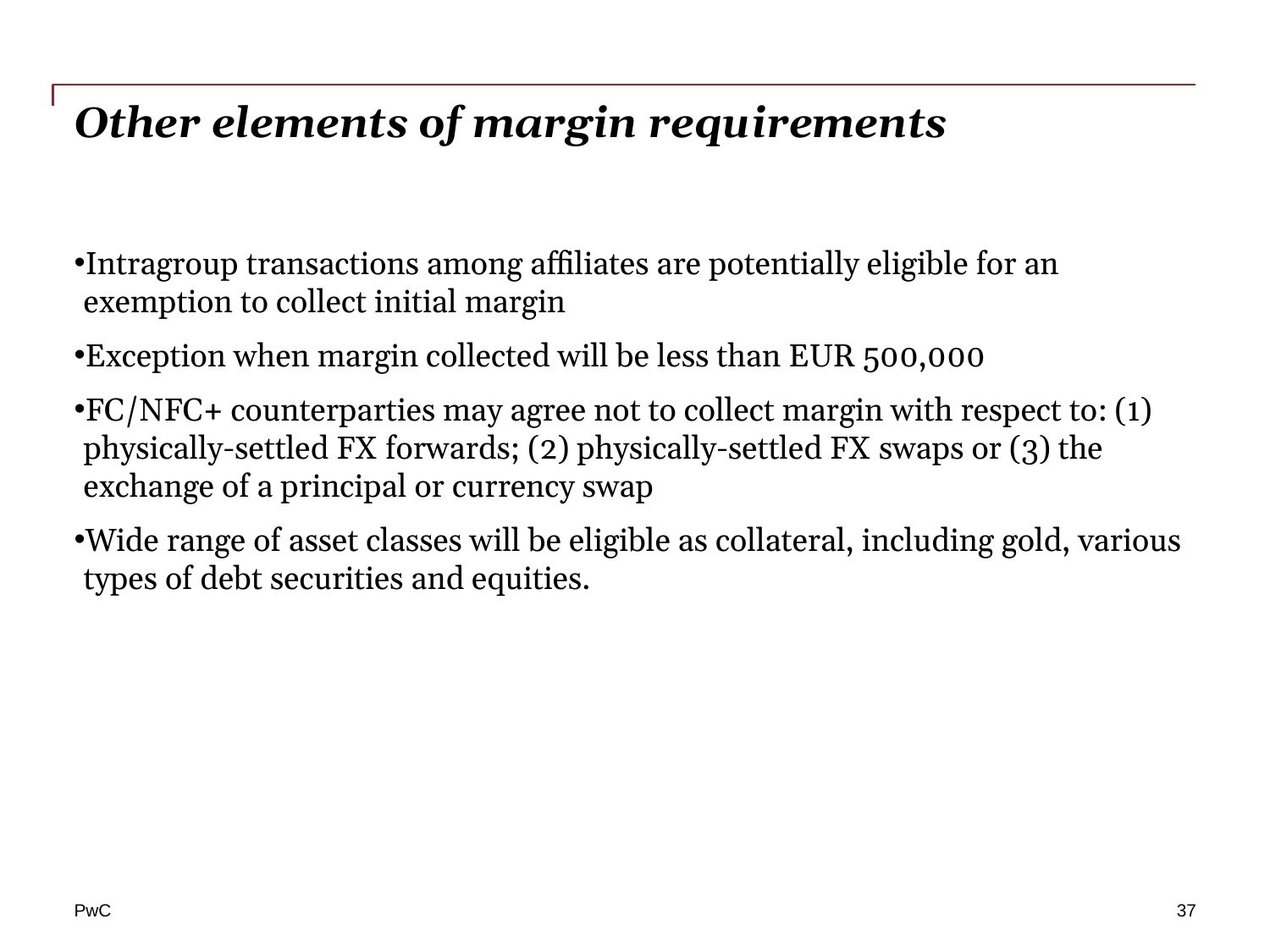

# Other elements of margin requirements
Intragroup transactions among affiliates are potentially eligible for an exemption to collect initial margin
Exception when margin collected will be less than EUR 500,000
FC/NFC+ counterparties may agree not to collect margin with respect to: (1) physically-settled FX forwards; (2) physically-settled FX swaps or (3) the exchange of a principal or currency swap
Wide range of asset classes will be eligible as collateral, including gold, various types of debt securities and equities.

37